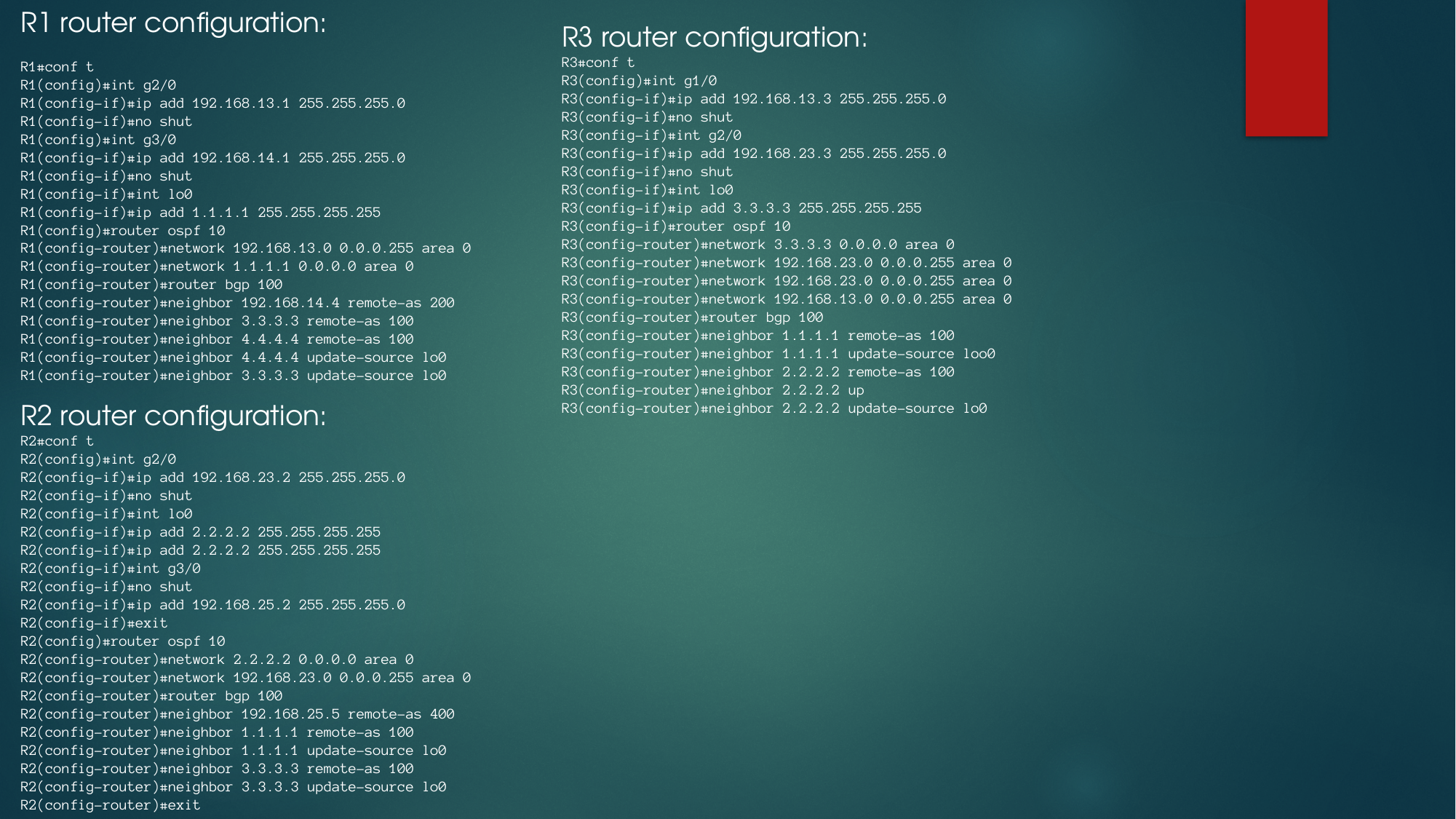

R1 router configuration:

R1#conf t
R1(config)#int g2/0
R1(config-if)#ip add 192.168.13.1 255.255.255.0
R1(config-if)#no shut
R1(config)#int g3/0
R1(config-if)#ip add 192.168.14.1 255.255.255.0
R1(config-if)#no shut
R1(config-if)#int lo0
R1(config-if)#ip add 1.1.1.1 255.255.255.255
R1(config)#router ospf 10
R1(config-router)#network 192.168.13.0 0.0.0.255 area 0
R1(config-router)#network 1.1.1.1 0.0.0.0 area 0
R1(config-router)#router bgp 100
R1(config-router)#neighbor 192.168.14.4 remote-as 200
R1(config-router)#neighbor 3.3.3.3 remote-as 100
R1(config-router)#neighbor 4.4.4.4 remote-as 100
R1(config-router)#neighbor 4.4.4.4 update-source lo0
R1(config-router)#neighbor 3.3.3.3 update-source lo0
R3 router configuration:
R3#conf t
R3(config)#int g1/0
R3(config-if)#ip add 192.168.13.3 255.255.255.0
R3(config-if)#no shut
R3(config-if)#int g2/0
R3(config-if)#ip add 192.168.23.3 255.255.255.0
R3(config-if)#no shut
R3(config-if)#int lo0
R3(config-if)#ip add 3.3.3.3 255.255.255.255
R3(config-if)#router ospf 10
R3(config-router)#network 3.3.3.3 0.0.0.0 area 0
R3(config-router)#network 192.168.23.0 0.0.0.255 area 0
R3(config-router)#network 192.168.23.0 0.0.0.255 area 0
R3(config-router)#network 192.168.13.0 0.0.0.255 area 0
R3(config-router)#router bgp 100
R3(config-router)#neighbor 1.1.1.1 remote-as 100
R3(config-router)#neighbor 1.1.1.1 update-source loo0
R3(config-router)#neighbor 2.2.2.2 remote-as 100
R3(config-router)#neighbor 2.2.2.2 up
R3(config-router)#neighbor 2.2.2.2 update-source lo0
R2 router configuration:
R2#conf t
R2(config)#int g2/0
R2(config-if)#ip add 192.168.23.2 255.255.255.0
R2(config-if)#no shut
R2(config-if)#int lo0
R2(config-if)#ip add 2.2.2.2 255.255.255.255
R2(config-if)#ip add 2.2.2.2 255.255.255.255
R2(config-if)#int g3/0
R2(config-if)#no shut
R2(config-if)#ip add 192.168.25.2 255.255.255.0
R2(config-if)#exit
R2(config)#router ospf 10
R2(config-router)#network 2.2.2.2 0.0.0.0 area 0
R2(config-router)#network 192.168.23.0 0.0.0.255 area 0
R2(config-router)#router bgp 100
R2(config-router)#neighbor 192.168.25.5 remote-as 400
R2(config-router)#neighbor 1.1.1.1 remote-as 100
R2(config-router)#neighbor 1.1.1.1 update-source lo0
R2(config-router)#neighbor 3.3.3.3 remote-as 100
R2(config-router)#neighbor 3.3.3.3 update-source lo0
R2(config-router)#exit